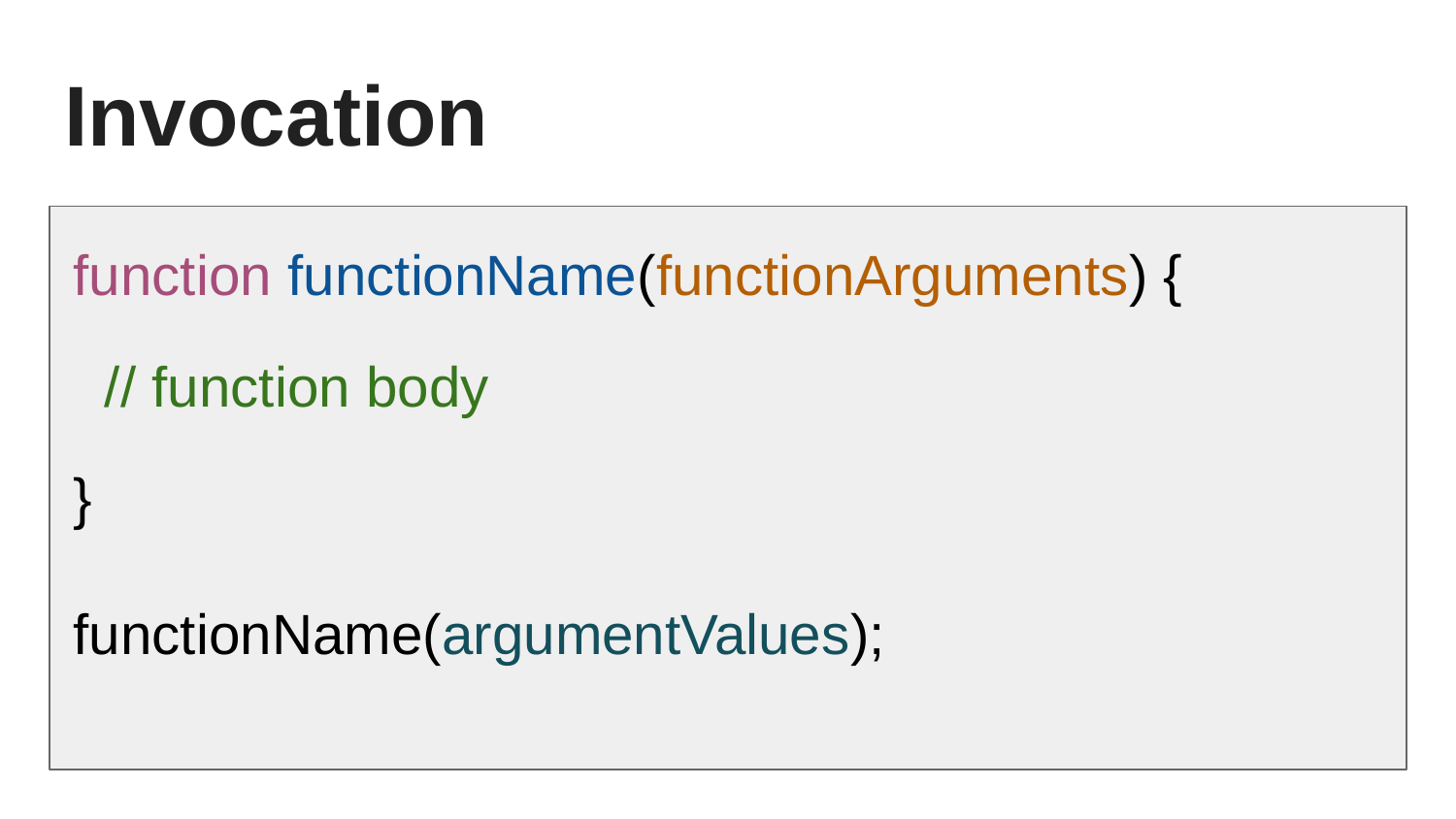

# Invocation

function functionName(functionArguments) {

  // function body

}

functionName(argumentValues);